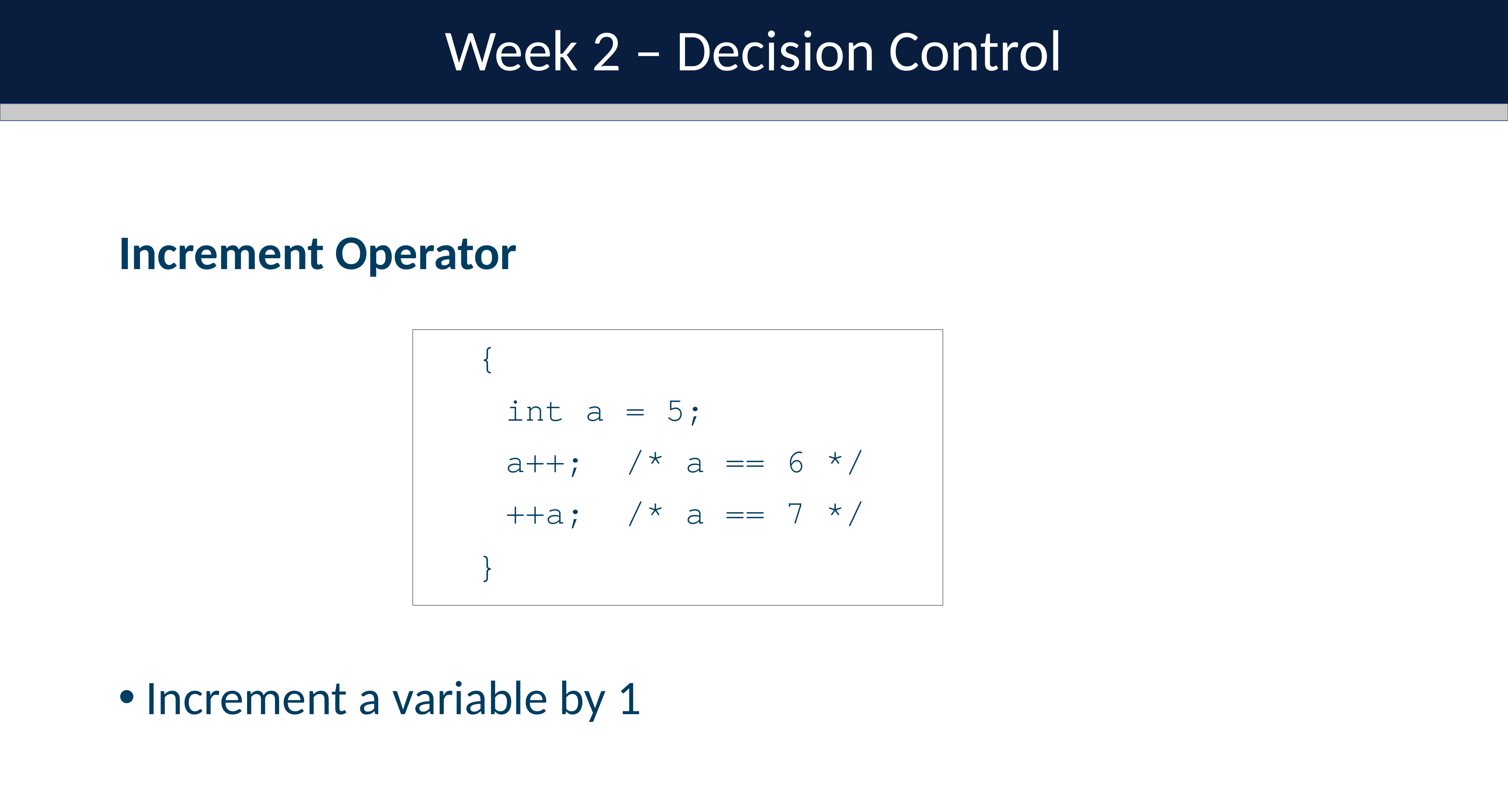

Week 2 – Decision Control

Increment Operator

Increment a variable by 1
{
int a = 5;
a++;  /* a == 6 */
++a;  /* a == 7 */
}